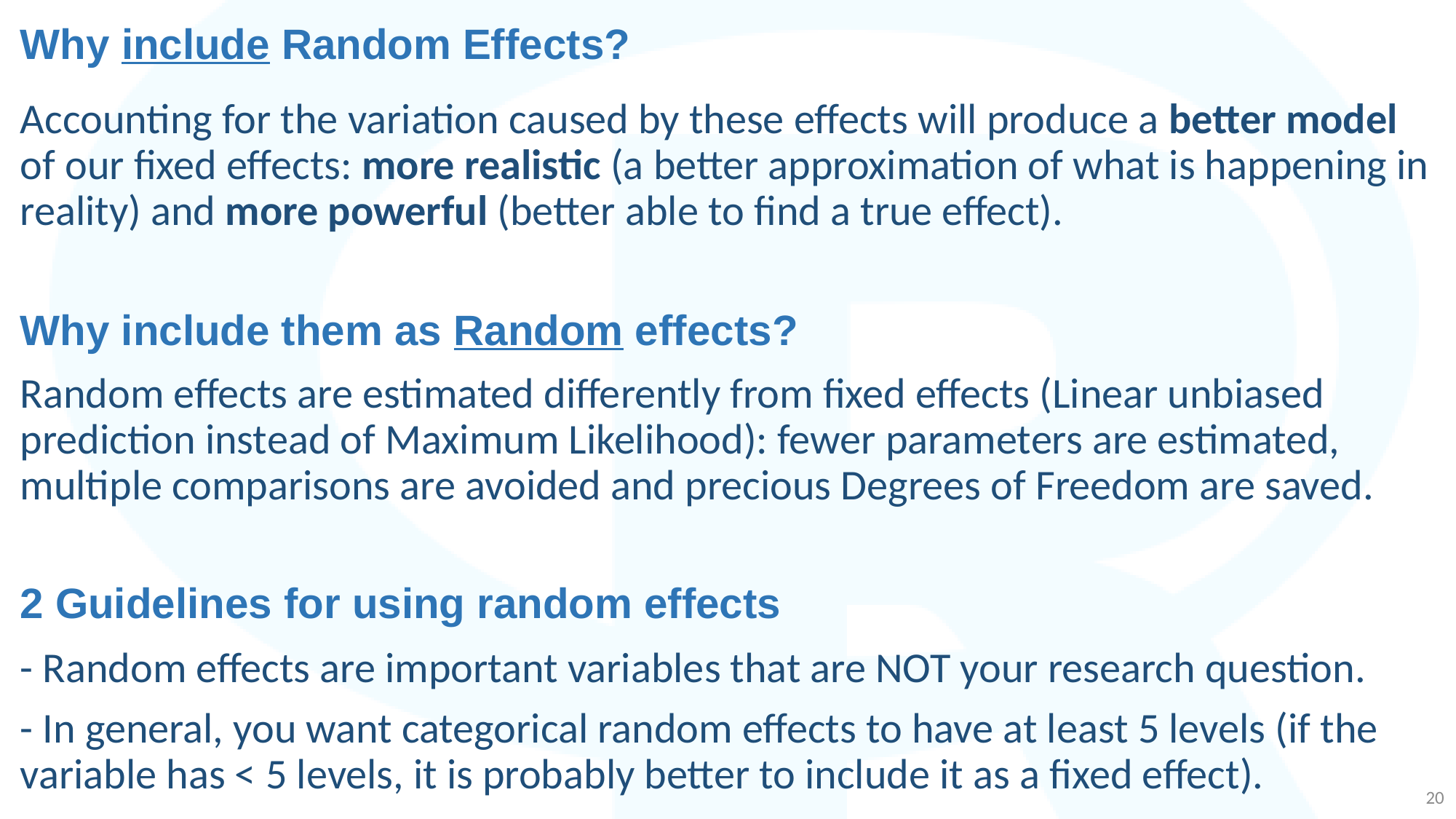

# Why include Random Effects?
Accounting for the variation caused by these effects will produce a better model of our fixed effects: more realistic (a better approximation of what is happening in reality) and more powerful (better able to find a true effect).

Random effects are estimated differently from fixed effects (Linear unbiased prediction instead of Maximum Likelihood): fewer parameters are estimated, multiple comparisons are avoided and precious Degrees of Freedom are saved.

- Random effects are important variables that are NOT your research question.
- In general, you want categorical random effects to have at least 5 levels (if the variable has < 5 levels, it is probably better to include it as a fixed effect).
Why include them as Random effects?
2 Guidelines for using random effects
20